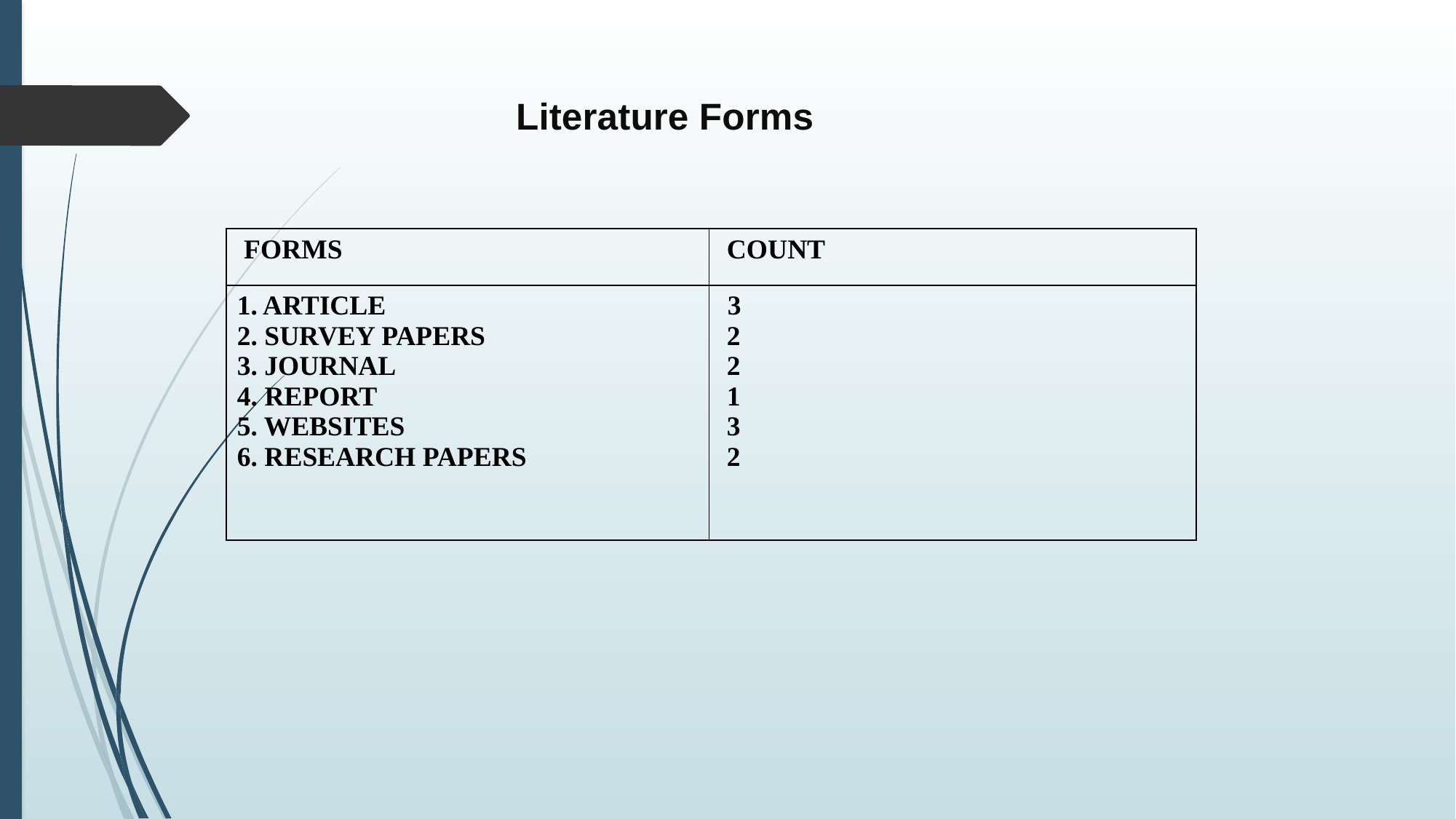

# Literature Forms
| FORMS | COUNT |
| --- | --- |
| 1. ARTICLE 2. SURVEY PAPERS 3. JOURNAL 4. REPORT 5. WEBSITES 6. RESEARCH PAPERS | 3 2 2 1 3 2 |